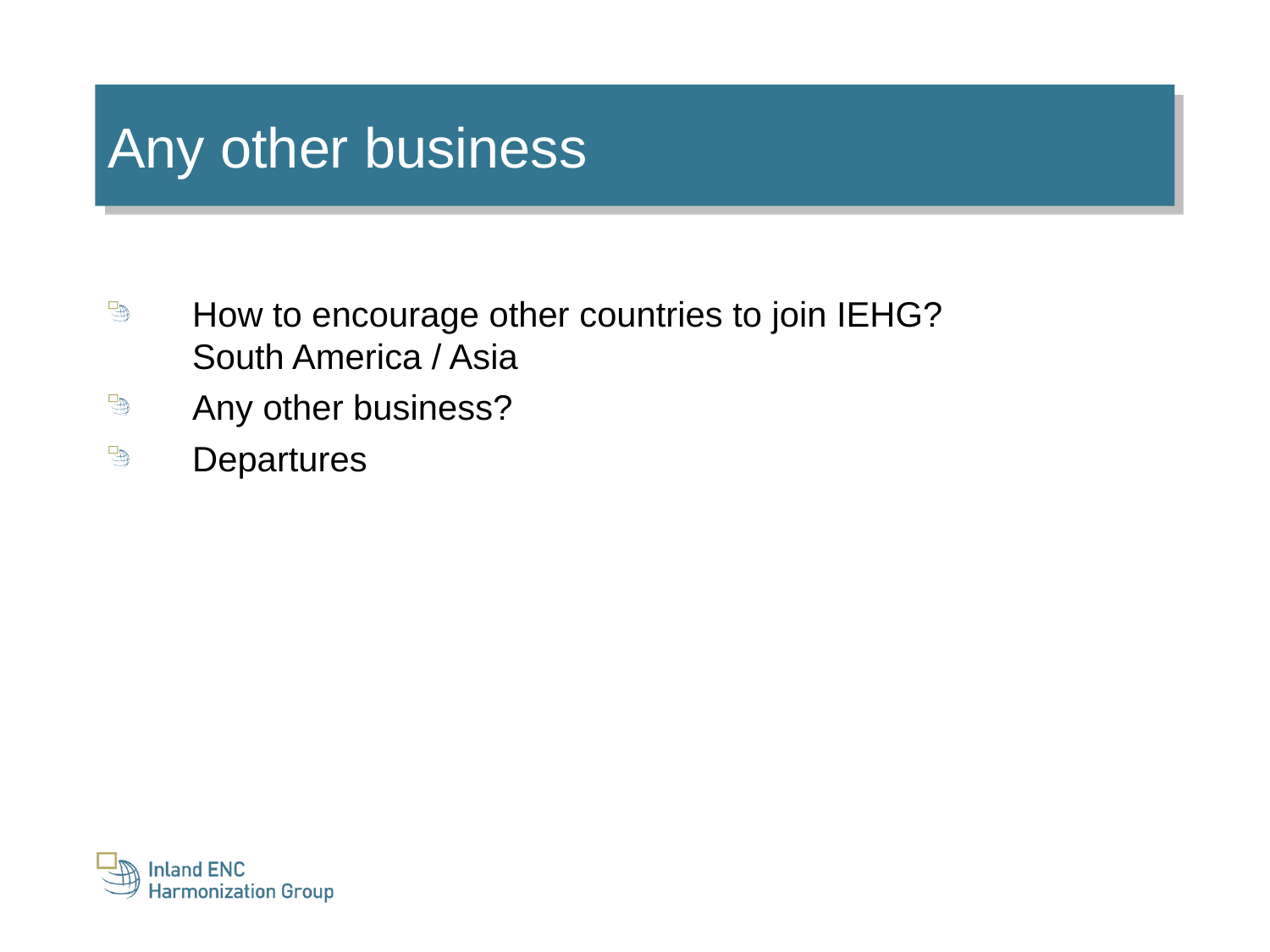

Any other business
How to encourage other countries to join IEHG?
South America / Asia
Any other business?
Departures